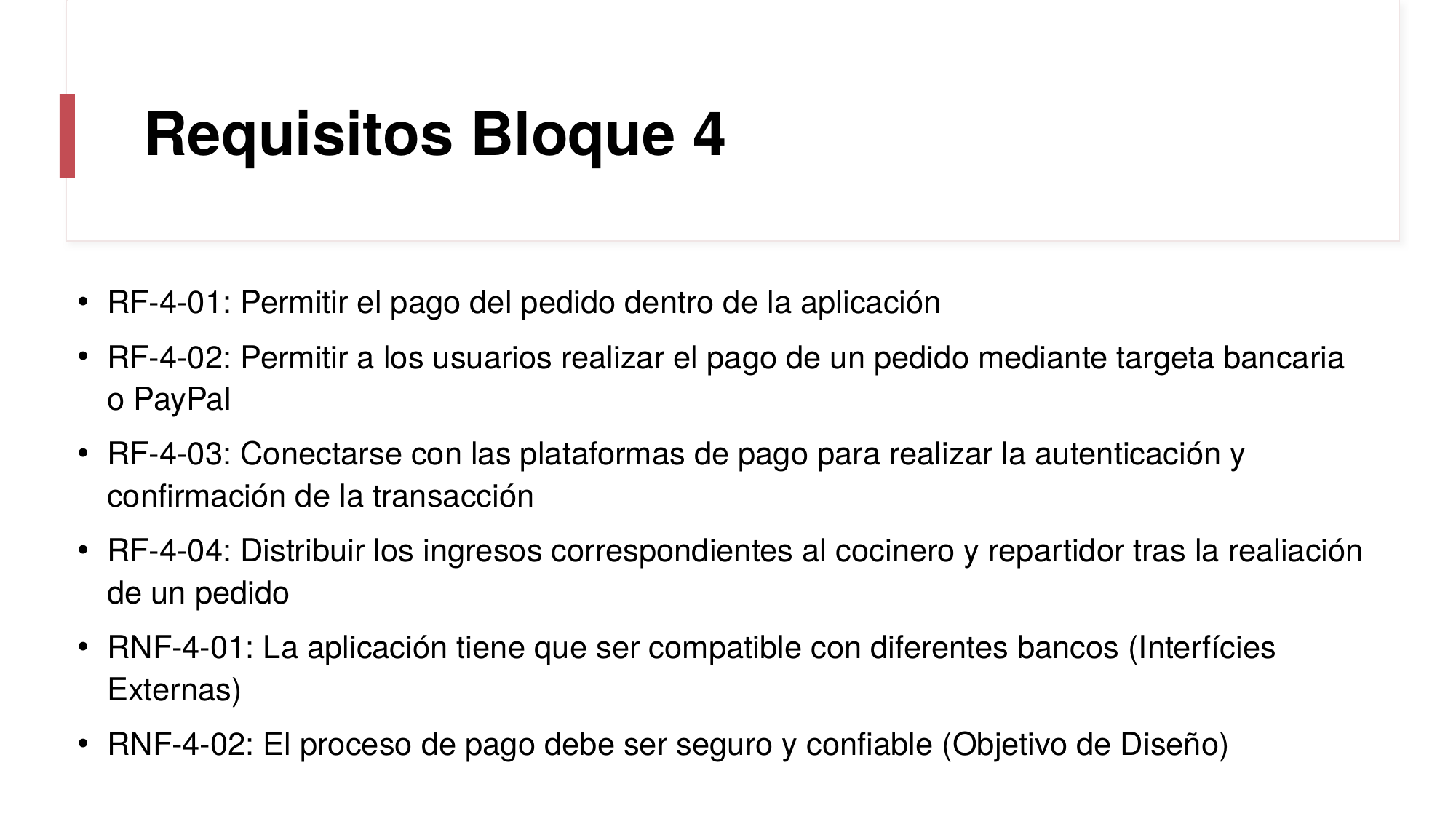

# Requisitos Bloque 4

RF-4-01: Permitir el pago del pedido dentro de la aplicación
RF-4-02: Permitir a los usuarios realizar el pago de un pedido mediante targeta bancaria o PayPal
RF-4-03: Conectarse con las plataformas de pago para realizar la autenticación y confirmación de la transacción
RF-4-04: Distribuir los ingresos correspondientes al cocinero y repartidor tras la realiación de un pedido
RNF-4-01: La aplicación tiene que ser compatible con diferentes bancos (Interfícies Externas)
RNF-4-02: El proceso de pago debe ser seguro y confiable (Objetivo de Diseño)
7